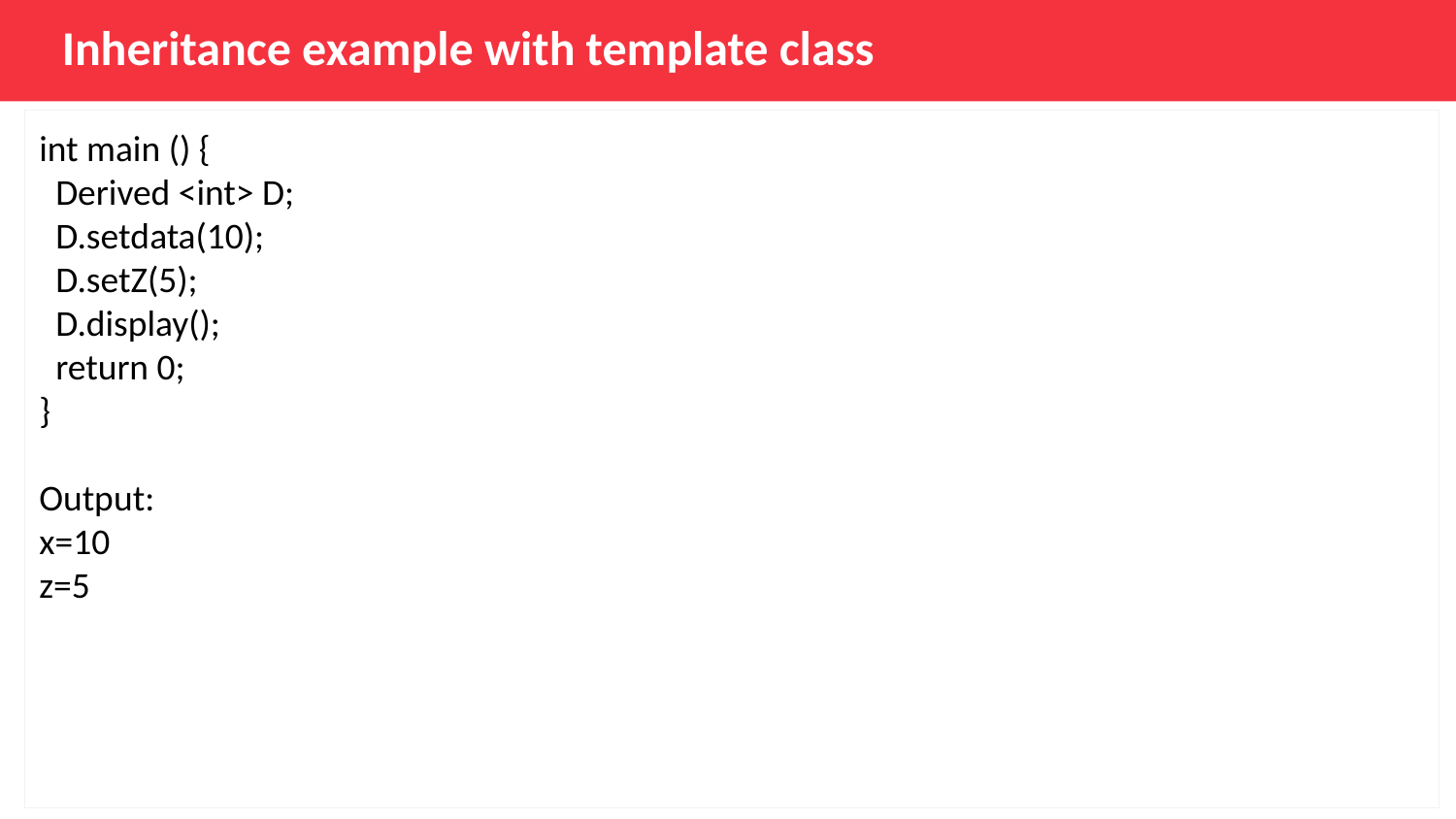

Inheritance example with template class
int main () {
  Derived <int> D;
  D.setdata(10);
  D.setZ(5);
  D.display();
  return 0;
}

Output:
x=10
z=5